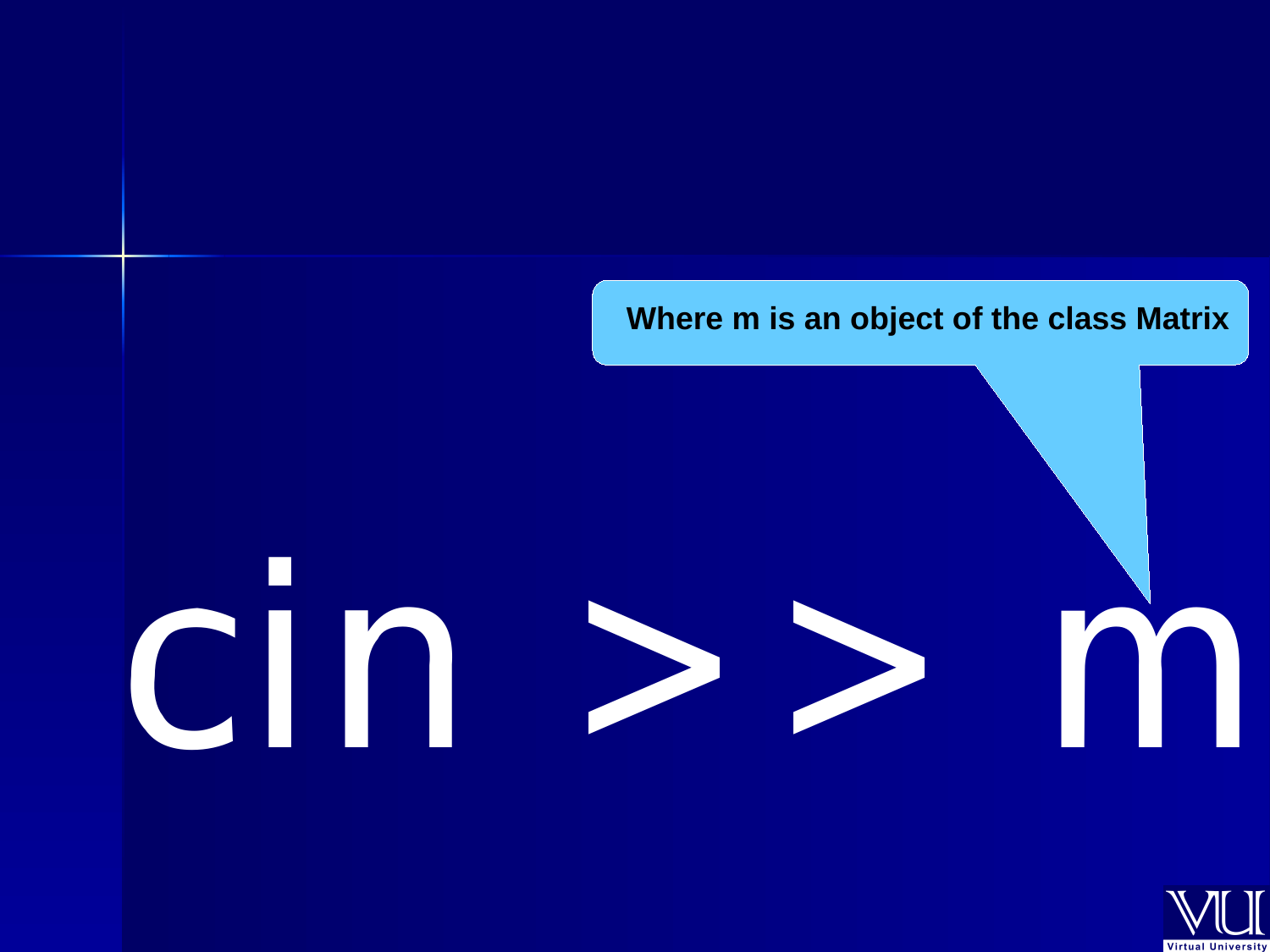

Where m is an object of the class Matrix
 cin >> m